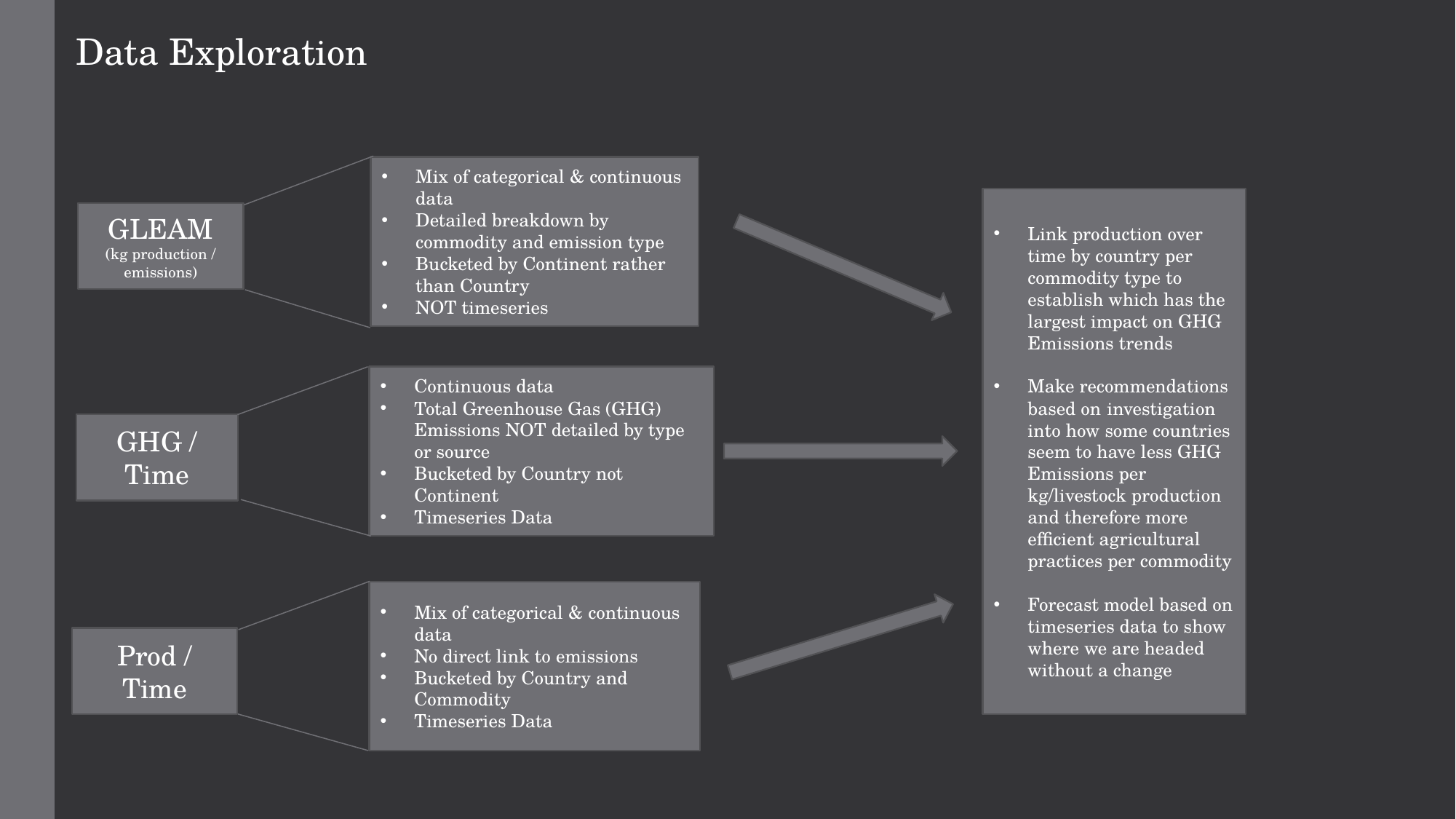

Data Exploration
Mix of categorical & continuous data
Detailed breakdown by commodity and emission type
Bucketed by Continent rather than Country
NOT timeseries
Link production over time by country per commodity type to establish which has the largest impact on GHG Emissions trends

Make recommendations based on investigation into how some countries seem to have less GHG Emissions per kg/livestock production and therefore more efficient agricultural practices per commodity

Forecast model based on timeseries data to show where we are headed without a change
GLEAM
(kg production / emissions)

Continuous data
Total Greenhouse Gas (GHG) Emissions NOT detailed by type or source
Bucketed by Country not Continent
Timeseries Data
GHG / Time

Mix of categorical & continuous data
No direct link to emissions
Bucketed by Country and Commodity
Timeseries Data

Prod / Time